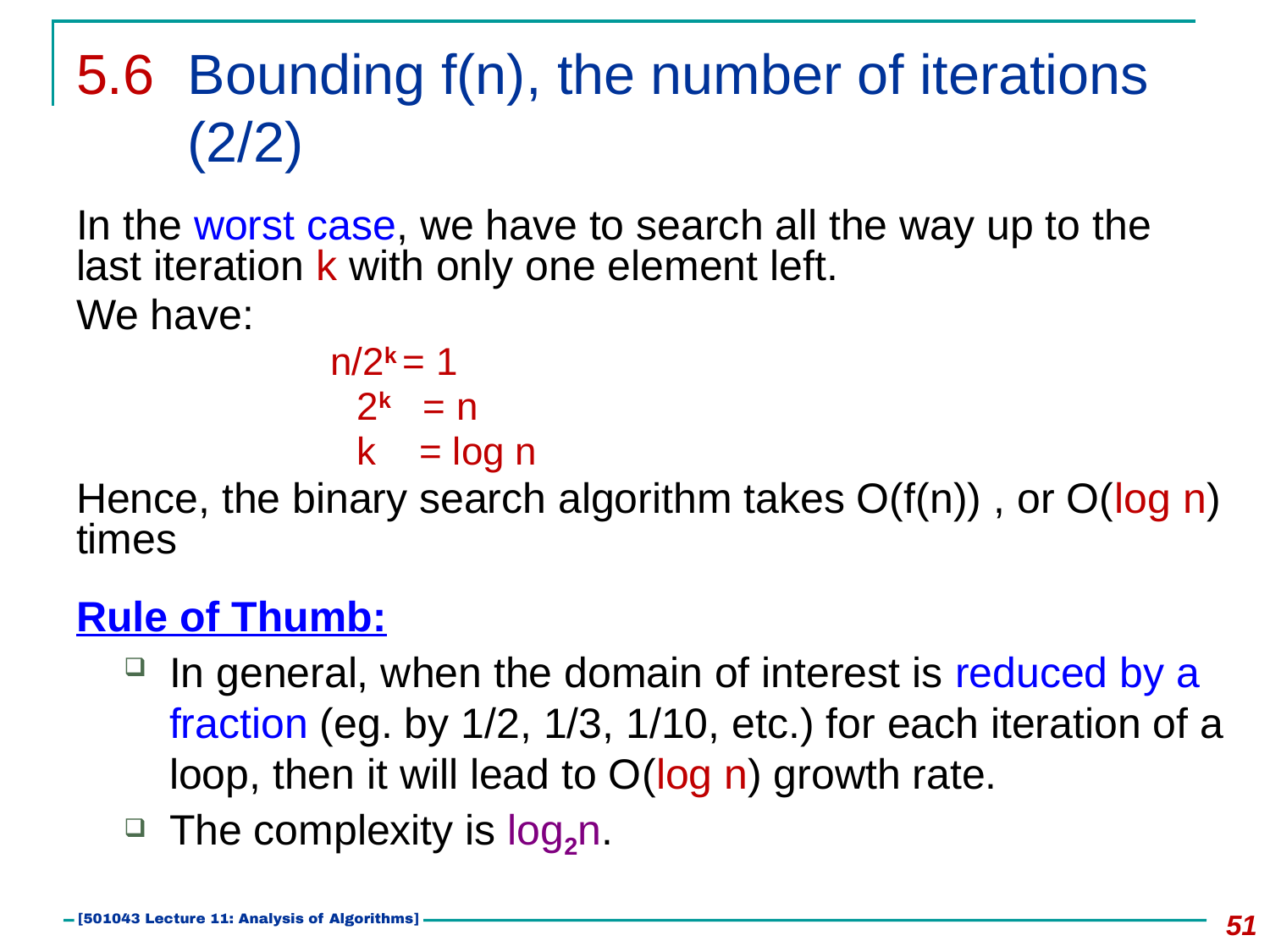

# 5.6 	Bounding f(n), the number of iterations (2/2)
In the worst case, we have to search all the way up to the last iteration k with only one element left.
We have:
 		n/2k = 1
		 2k   = n
		 k    = log n
Hence, the binary search algorithm takes O(f(n)) , or O(log n) times

Rule of Thumb:
In general, when the domain of interest is reduced by a fraction (eg. by 1/2, 1/3, 1/10, etc.) for each iteration of a loop, then it will lead to O(log n) growth rate.
The complexity is log2n.
51
[501043 Lecture 11: Analysis of Algorithms]